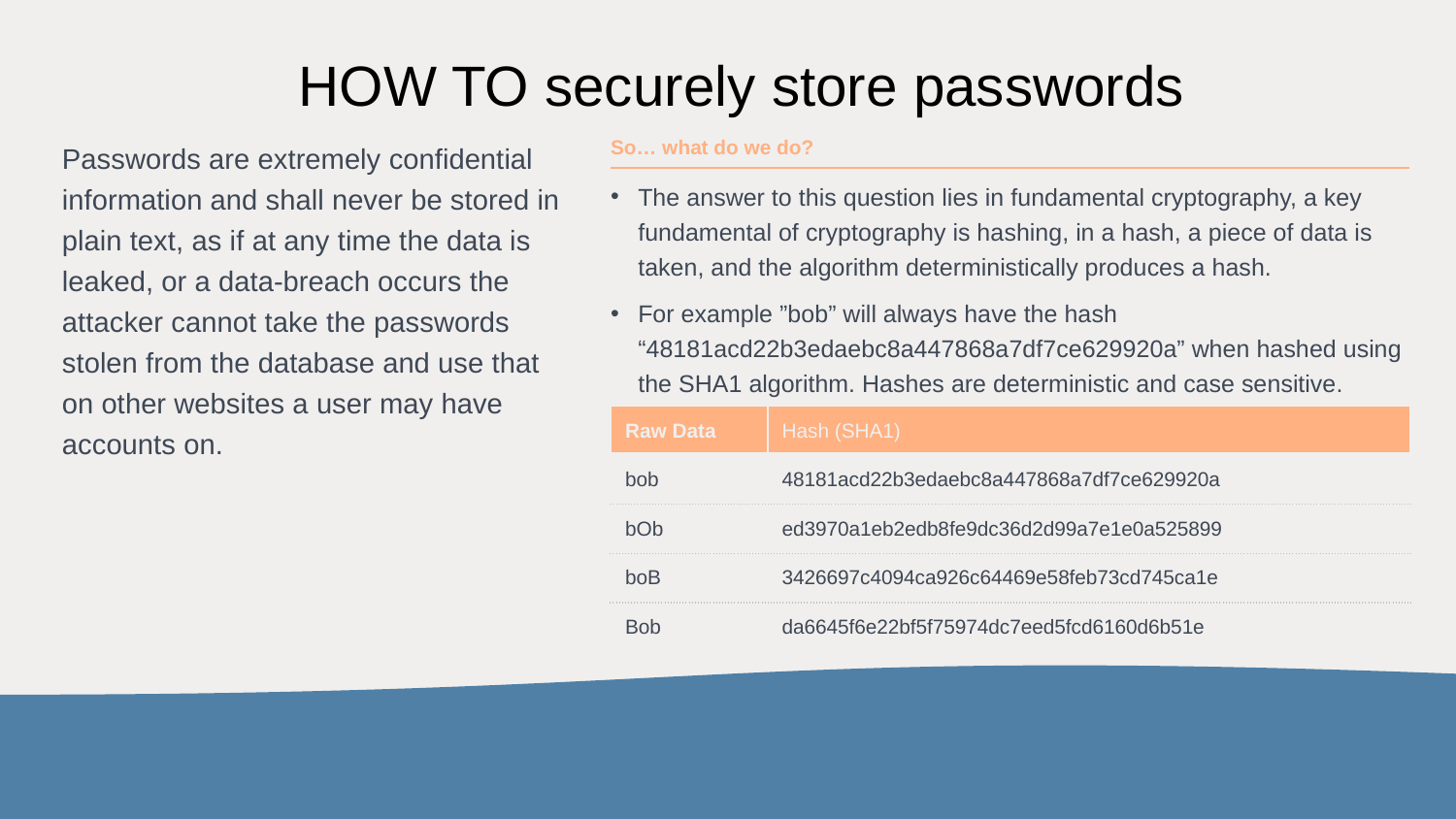

# HOW TO securely store passwords
Passwords are extremely confidential information and shall never be stored in plain text, as if at any time the data is leaked, or a data-breach occurs the attacker cannot take the passwords stolen from the database and use that on other websites a user may have accounts on.
So… what do we do?
The answer to this question lies in fundamental cryptography, a key fundamental of cryptography is hashing, in a hash, a piece of data is taken, and the algorithm deterministically produces a hash.
For example ”bob” will always have the hash “48181acd22b3edaebc8a447868a7df7ce629920a” when hashed using the SHA1 algorithm. Hashes are deterministic and case sensitive.
| Raw Data | Hash (SHA1) |
| --- | --- |
| bob | 48181acd22b3edaebc8a447868a7df7ce629920a |
| bOb | ed3970a1eb2edb8fe9dc36d2d99a7e1e0a525899 |
| boB | 3426697c4094ca926c64469e58feb73cd745ca1e |
| Bob | da6645f6e22bf5f75974dc7eed5fcd6160d6b51e |